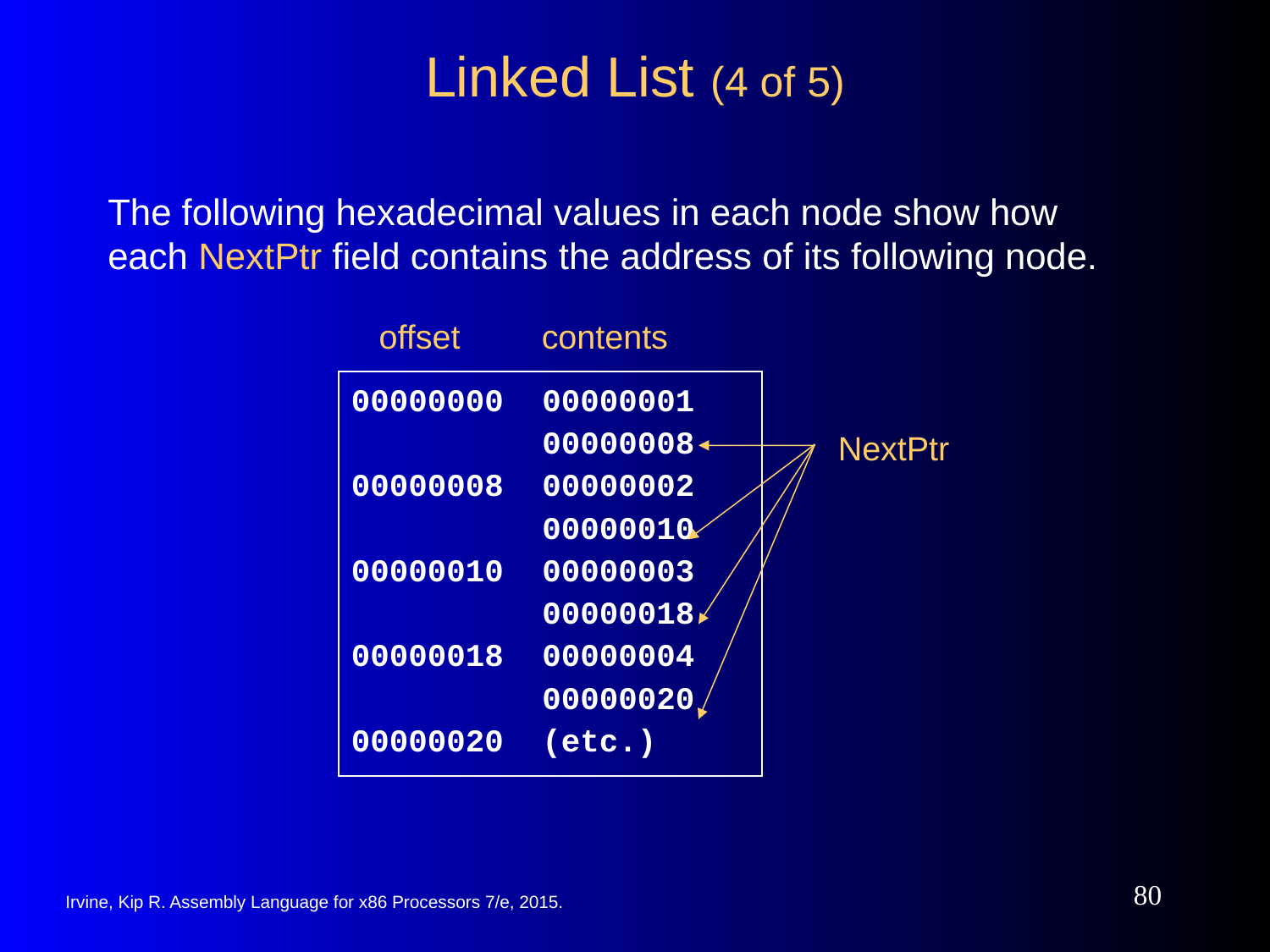

# Linked List (4 of 5)
The following hexadecimal values in each node show how each NextPtr field contains the address of its following node.
   offset	contents
00000000	00000001
	00000008
00000008	00000002
	00000010
00000010	00000003
	00000018
00000018	00000004
	00000020
00000020	(etc.)
NextPtr

80
Irvine, Kip R. Assembly Language for x86 Processors 7/e, 2015.